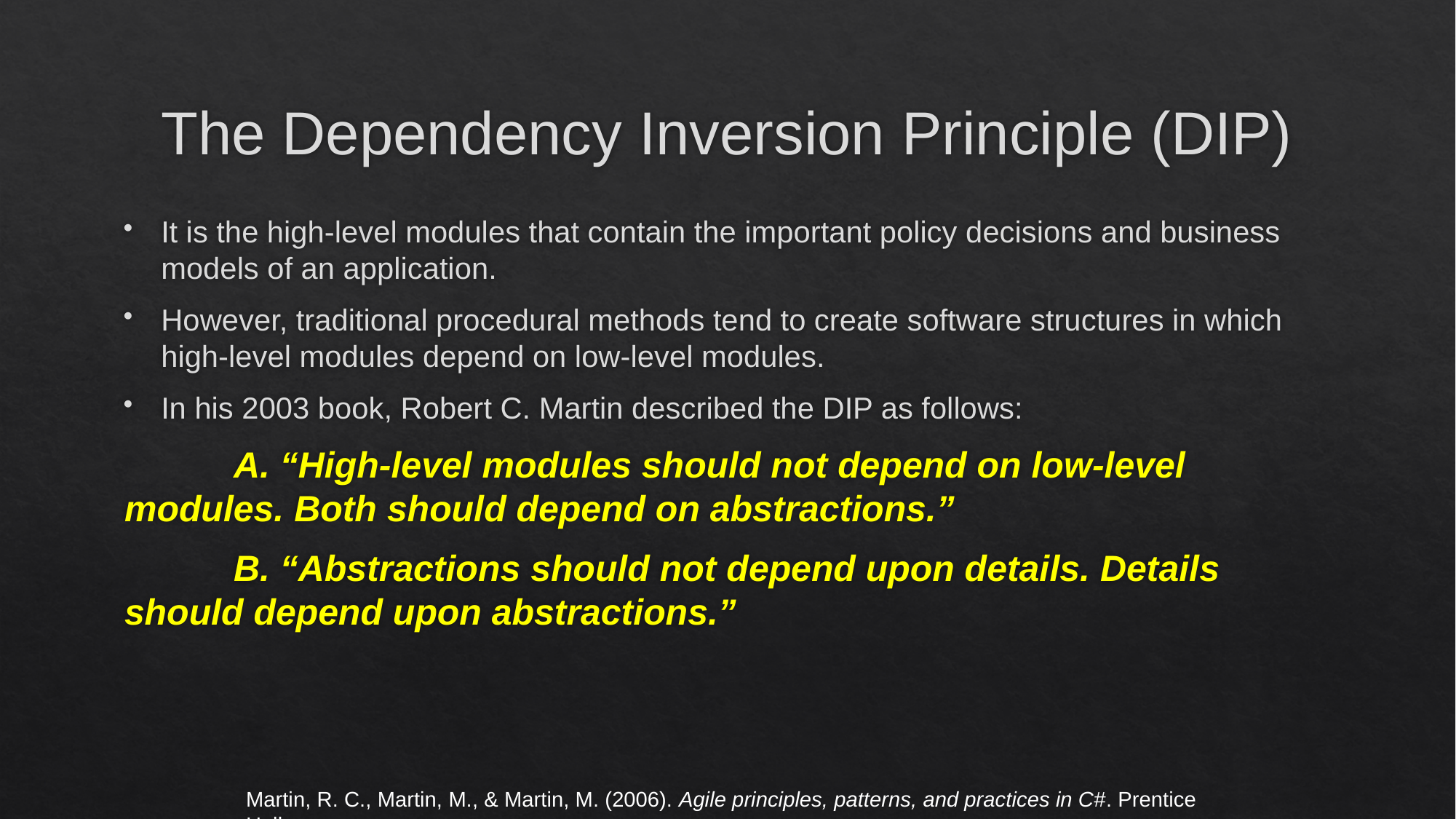

# The Dependency Inversion Principle (DIP)
It is the high-level modules that contain the important policy decisions and business models of an application.
However, traditional procedural methods tend to create software structures in which high-level modules depend on low-level modules.
In his 2003 book, Robert C. Martin described the DIP as follows:
	A. “High-level modules should not depend on low-level modules. Both should depend on abstractions.”
	B. “Abstractions should not depend upon details. Details should depend upon abstractions.”

Martin, R. C., Martin, M., & Martin, M. (2006). Agile principles, patterns, and practices in C#. Prentice Hall.